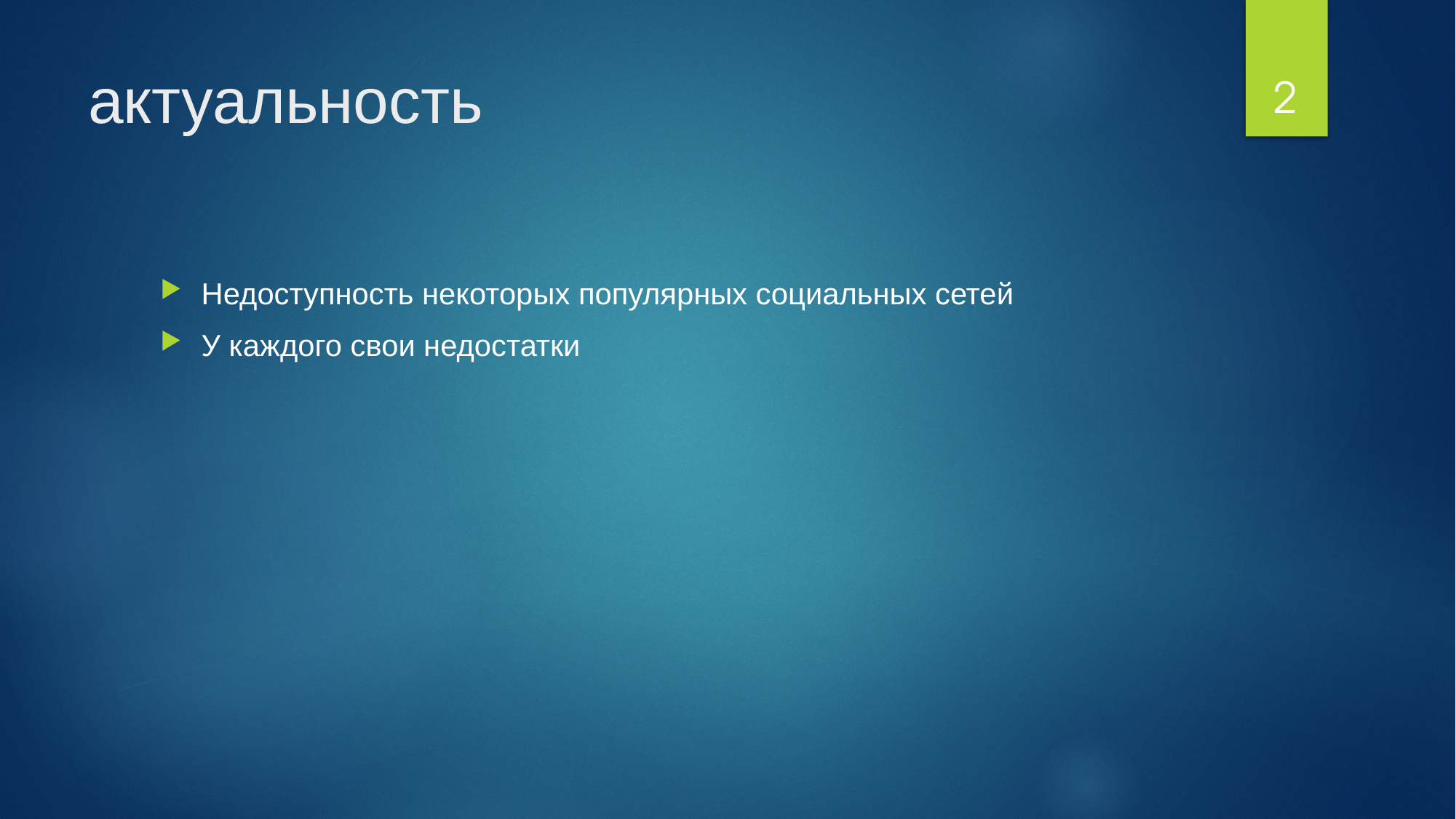

2
# актуальность
Недоступность некоторых популярных социальных сетей
У каждого свои недостатки